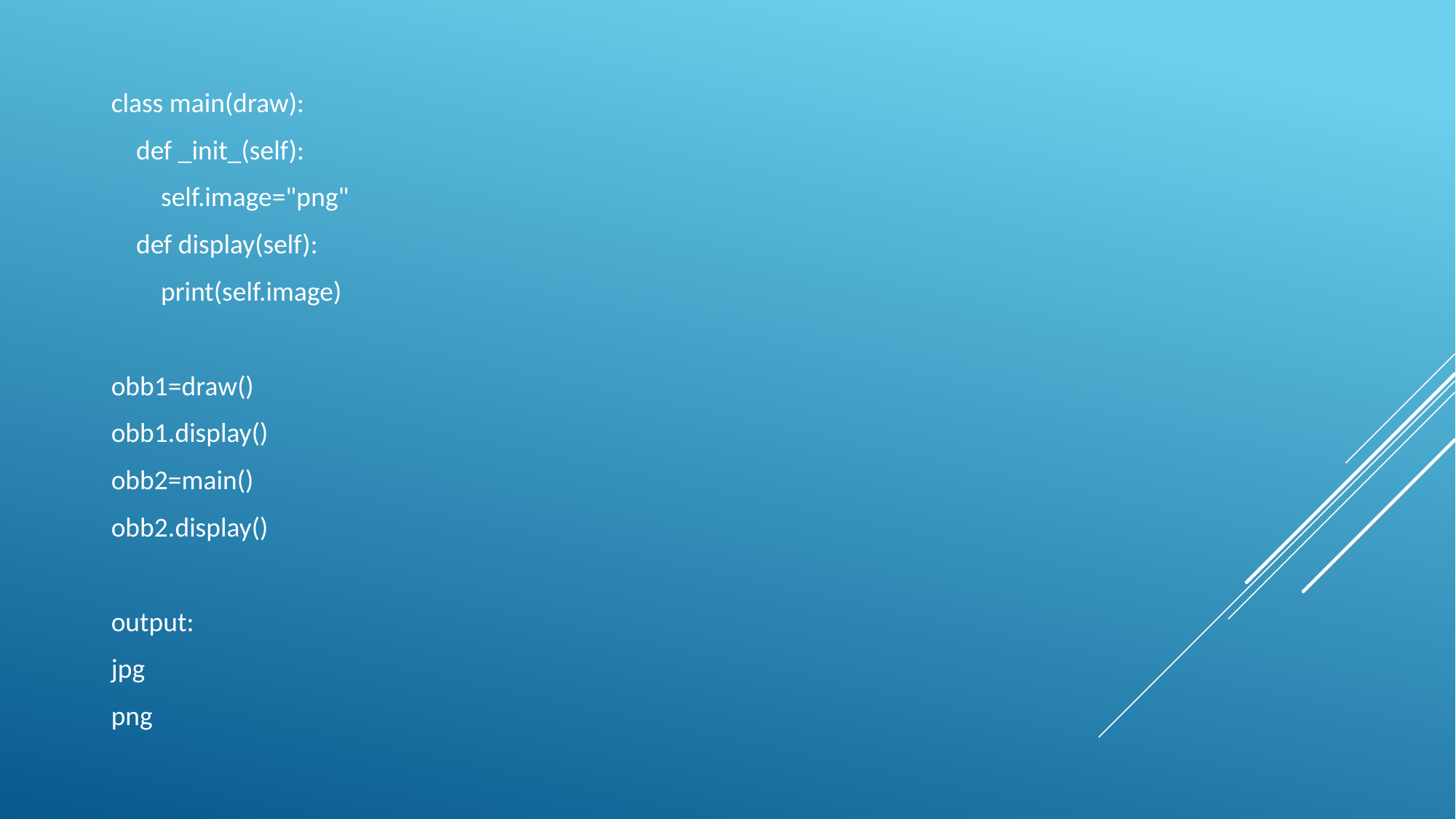

class main(draw):
    def _init_(self):
        self.image="png"
    def display(self):
        print(self.image)

obb1=draw()
obb1.display()
obb2=main()
obb2.display()

output:
jpg
png